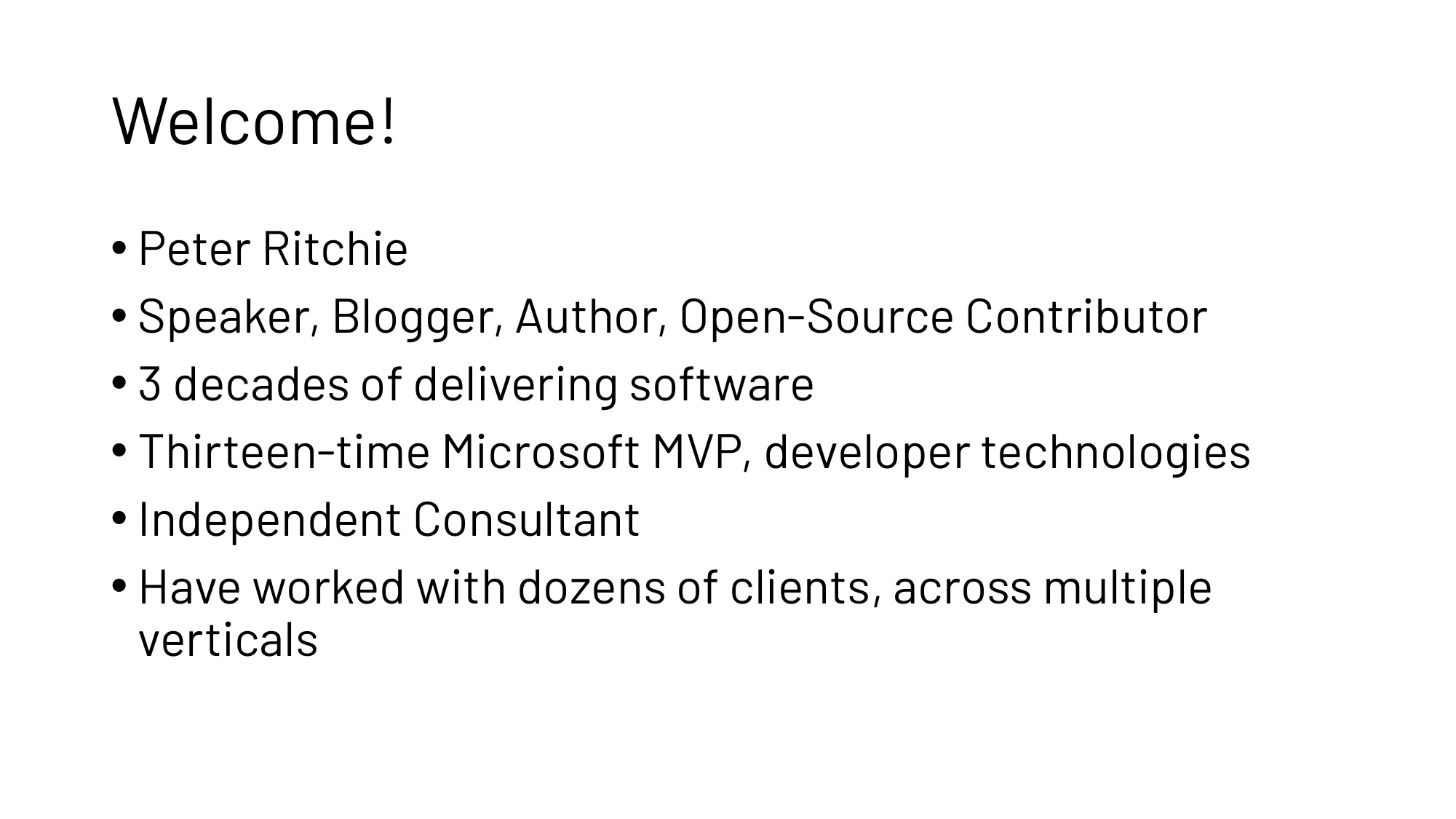

# Welcome!
Peter Ritchie
Speaker, Blogger, Author, Open-Source Contributor
3 decades of delivering software
Thirteen-time Microsoft MVP, developer technologies
Independent Consultant
Have worked with dozens of clients, across multiple verticals